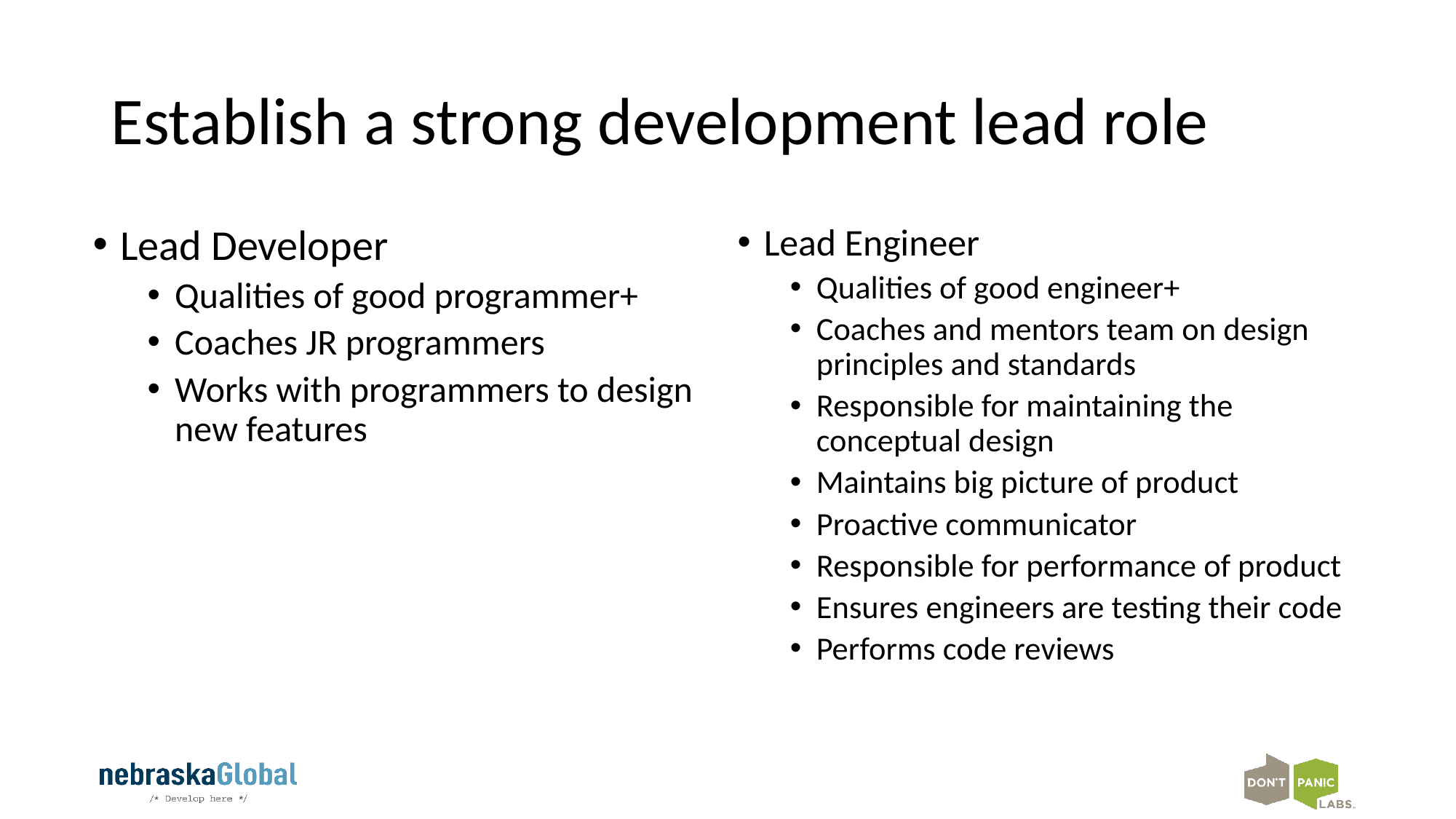

# Establish a strong development lead role
Lead Developer
Qualities of good programmer+
Coaches JR programmers
Works with programmers to design new features

Lead Engineer
Qualities of good engineer+
Coaches and mentors team on design principles and standards
Responsible for maintaining the conceptual design
Maintains big picture of product
Proactive communicator
Responsible for performance of product
Ensures engineers are testing their code
Performs code reviews